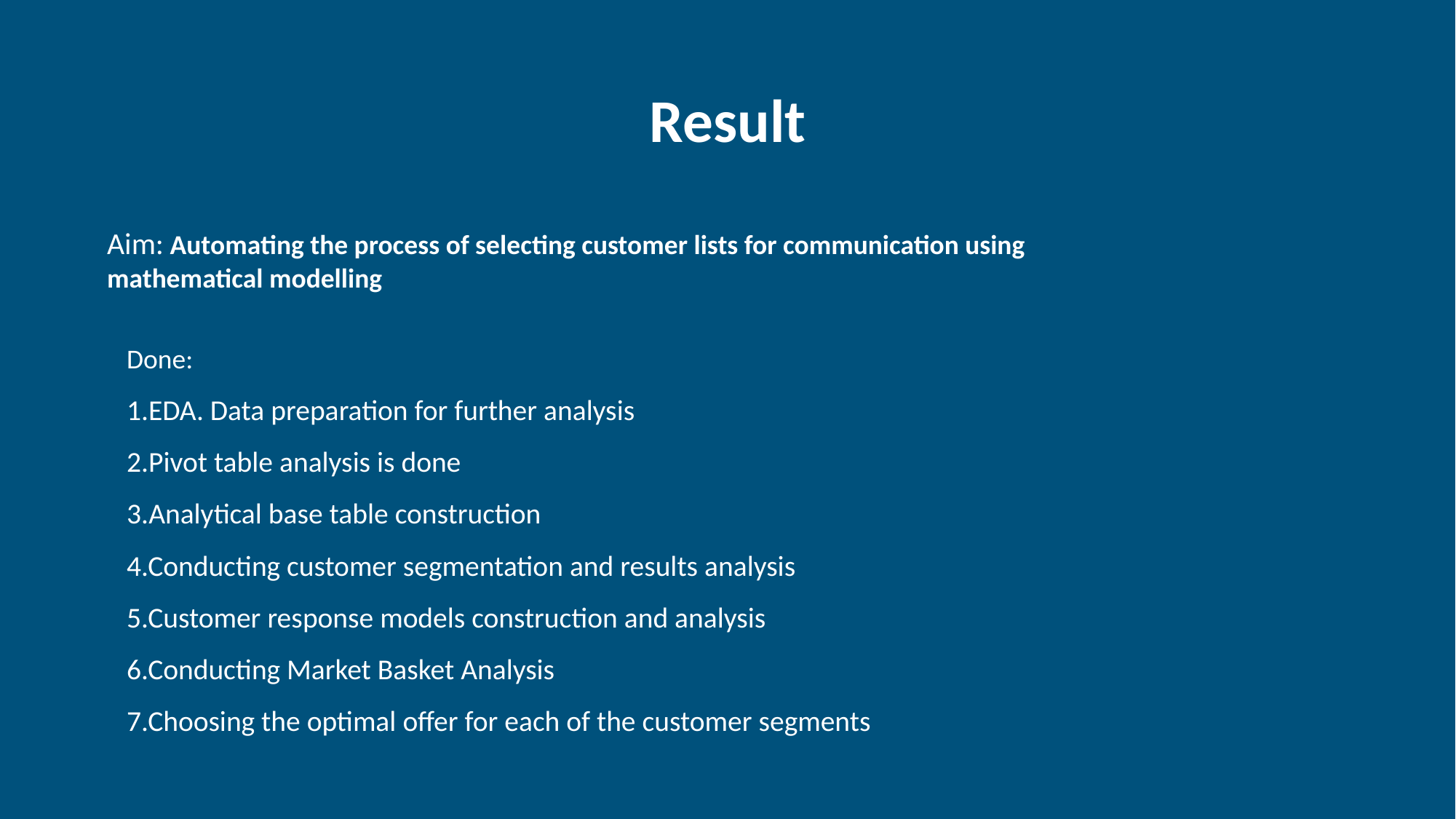

# Result
Aim: Automating the process of selecting customer lists for communication using mathematical modelling
Done:
1.EDA. Data preparation for further analysis
2.Pivot table analysis is done
3.Analytical base table construction
4.Conducting customer segmentation and results analysis
5.Customer response models construction and analysis
6.Conducting Market Basket Analysis
7.Choosing the optimal offer for each of the customer segments